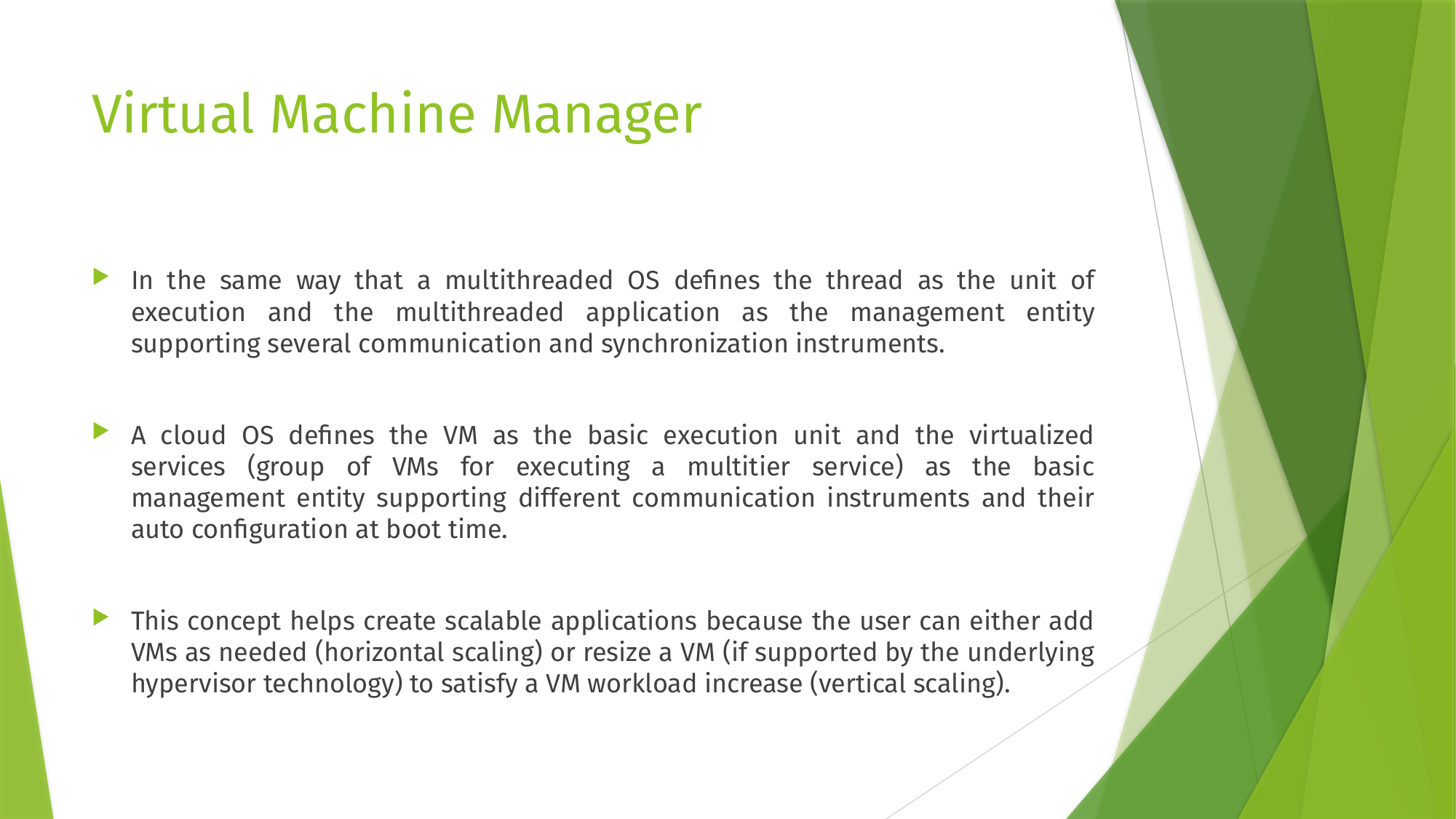

# Virtual Machine Manager
In the same way that a multithreaded OS defines the thread as the unit of execution and the multithreaded application as the management entity supporting several communication and synchronization instruments.

A cloud OS defines the VM as the basic execution unit and the virtualized services (group of VMs for executing a multitier service) as the basic management entity supporting different communication instruments and their auto configuration at boot time.

This concept helps create scalable applications because the user can either add VMs as needed (horizontal scaling) or resize a VM (if supported by the underlying hypervisor technology) to satisfy a VM workload increase (vertical scaling).